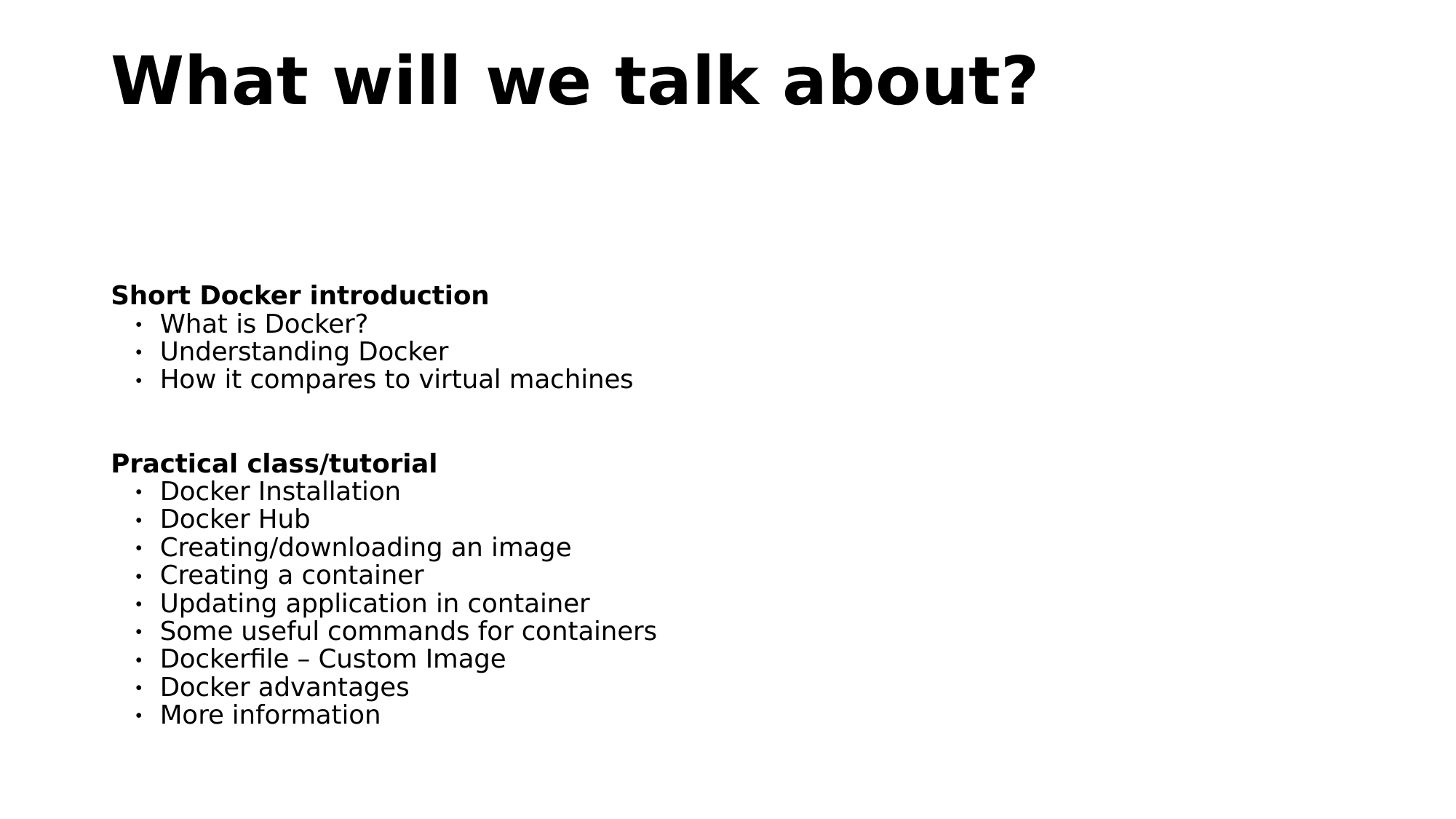

# What will we talk about?

Short Docker introduction
What is Docker?
Understanding Docker
How it compares to virtual machines

Practical class/tutorial
Docker Installation
Docker Hub
Creating/downloading an image
Creating a container
Updating application in container
Some useful commands for containers
Dockerfile – Custom Image
Docker advantages
More information